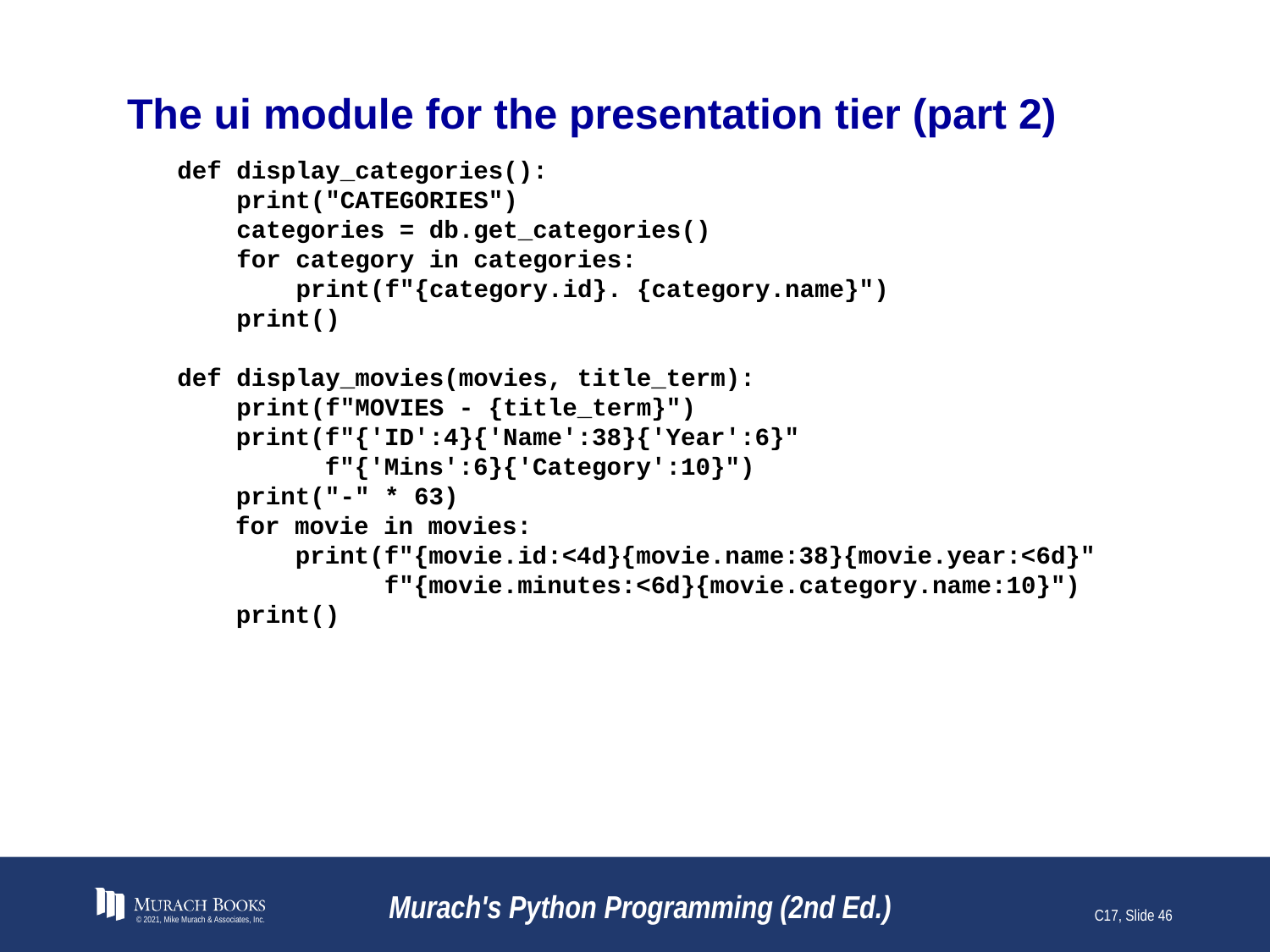

# The ui module for the presentation tier (part 2)
def display_categories():
    print("CATEGORIES")
    categories = db.get_categories()
    for category in categories:
        print(f"{category.id}. {category.name}")
    print()

def display_movies(movies, title_term):
    print(f"MOVIES - {title_term}")
    print(f"{'ID':4}{'Name':38}{'Year':6}"
          f"{'Mins':6}{'Category':10}")
    print("-" * 63)
    for movie in movies:
        print(f"{movie.id:<4d}{movie.name:38}{movie.year:<6d}"
              f"{movie.minutes:<6d}{movie.category.name:10}")
    print()

© 2021, Mike Murach & Associates, Inc.
Murach's Python Programming (2nd Ed.)

C17, Slide 46